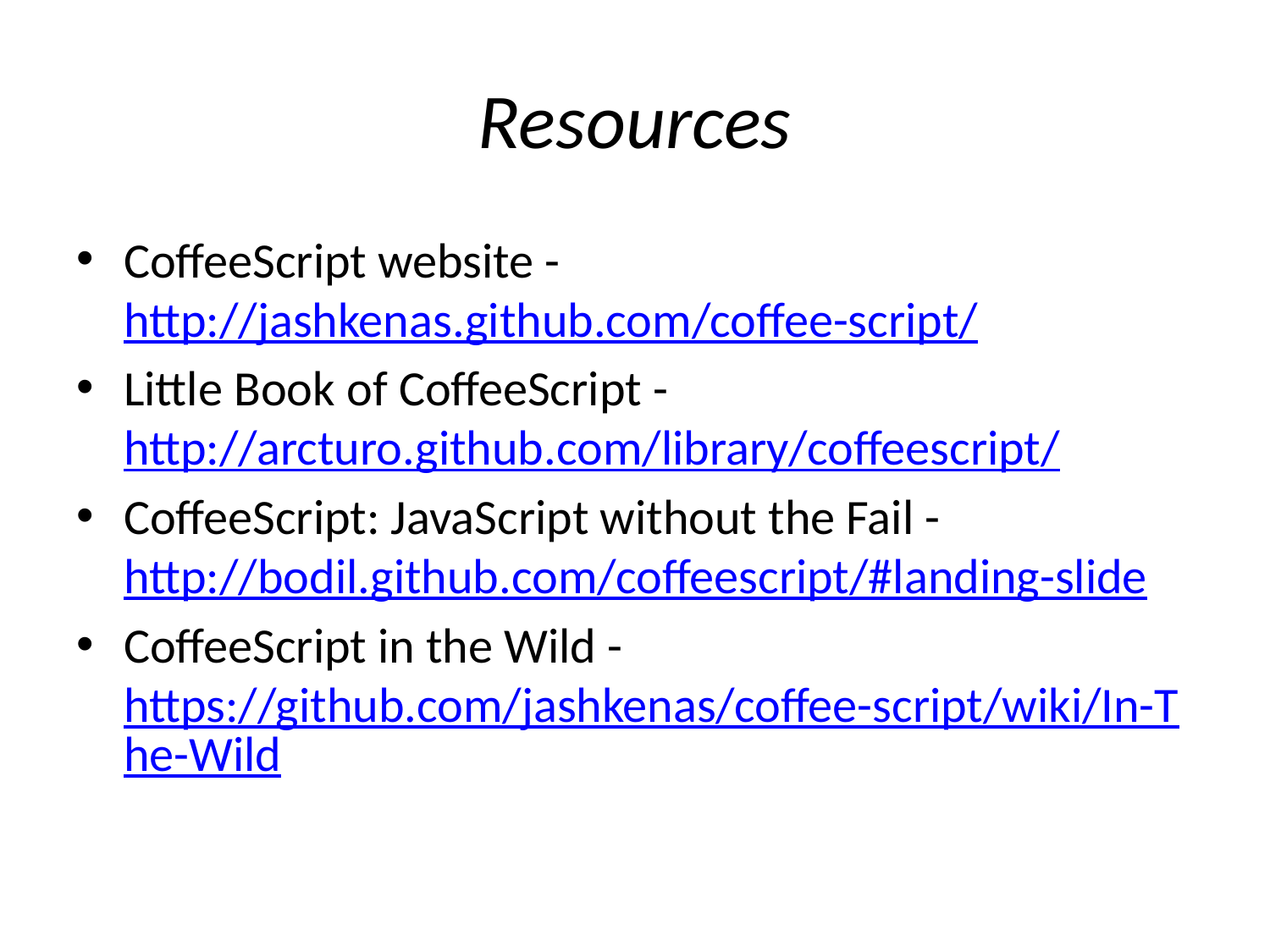

# Resources
CoffeeScript website - http://jashkenas.github.com/coffee-script/
Little Book of CoffeeScript - http://arcturo.github.com/library/coffeescript/
CoffeeScript: JavaScript without the Fail - http://bodil.github.com/coffeescript/#landing-slide
CoffeeScript in the Wild - https://github.com/jashkenas/coffee-script/wiki/In-The-Wild